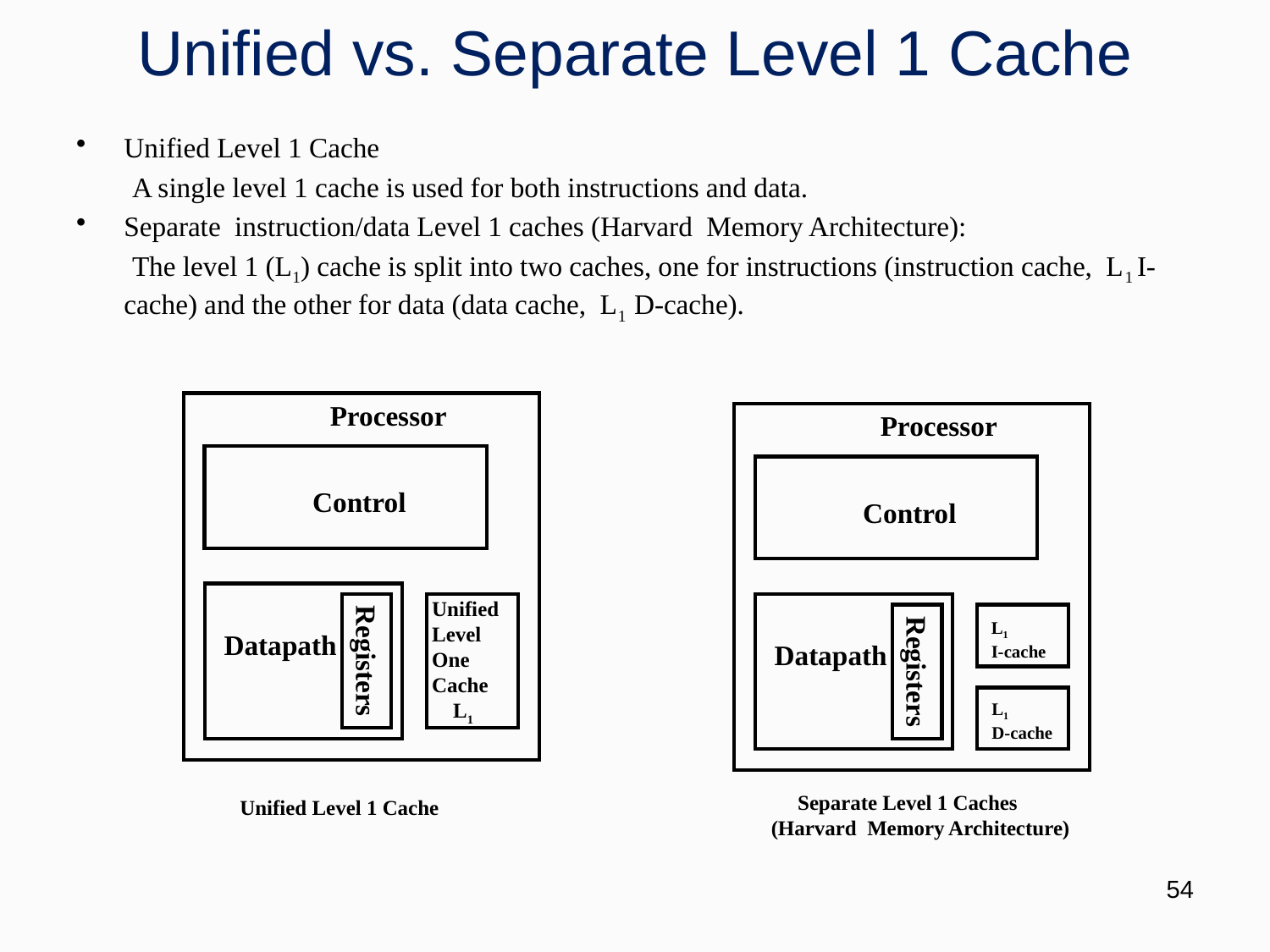

Unified vs. Separate Level 1 Cache
Unified Level 1 Cache
        A single level 1 cache is used for both instructions and data.
Separate  instruction/data Level 1 caches (Harvard  Memory Architecture):
        The level 1 (L1) cache is split into two caches, one for instructions (instruction cache,  L1 I-cache) and the other for data (data cache,  L1  D-cache).
Processor

Control

Unified
Level
One
Cache
    L1

Datapath
Registers
Processor

Control

L1
I-cache
Datapath
Registers

L1
D-cache
       Separate Level 1 Caches
  (Harvard  Memory Architecture)
       Unified Level 1 Cache
54